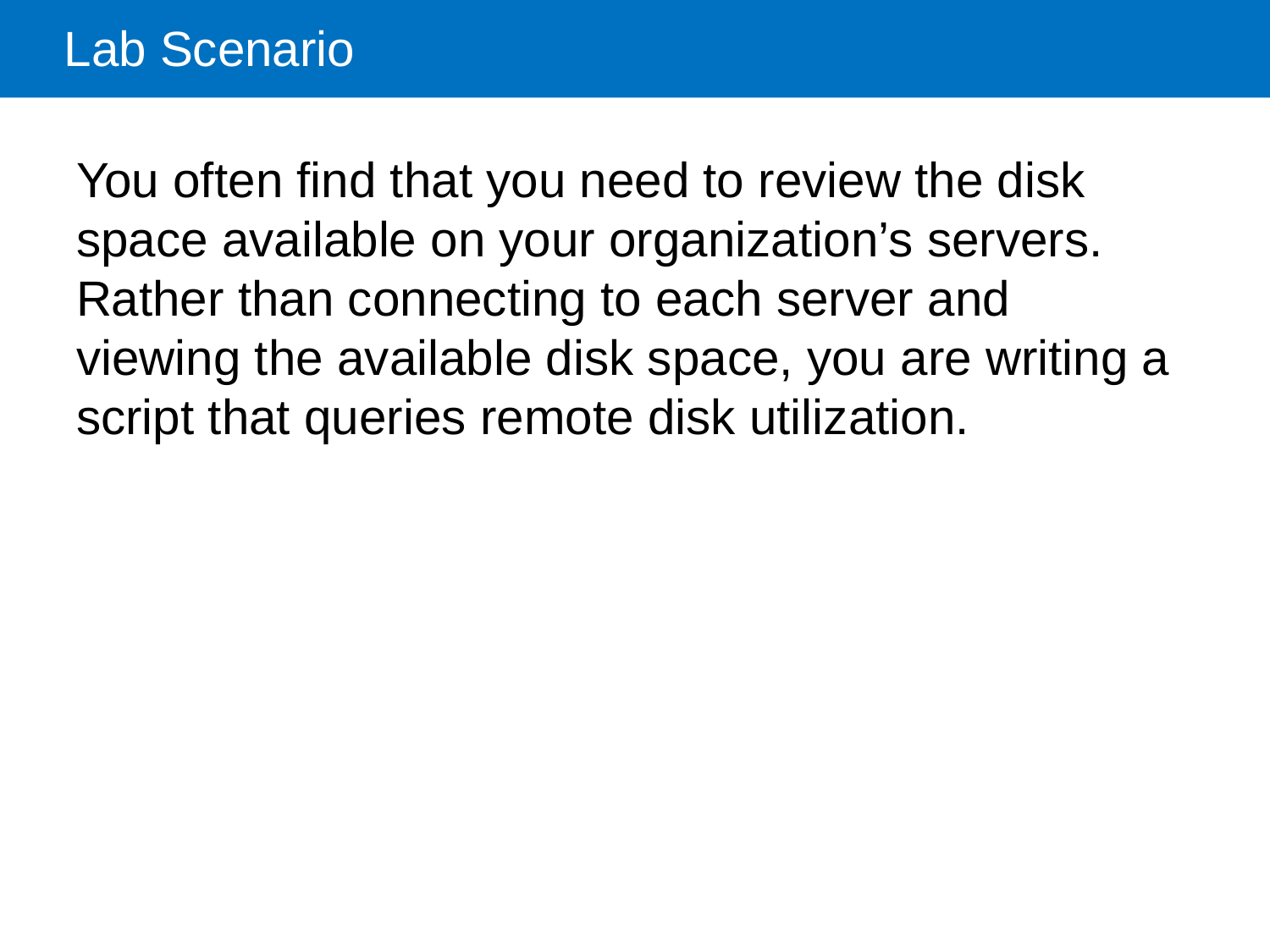

# Lab Scenario
You often find that you need to review the disk space available on your organization’s servers. Rather than connecting to each server and viewing the available disk space, you are writing a script that queries remote disk utilization.